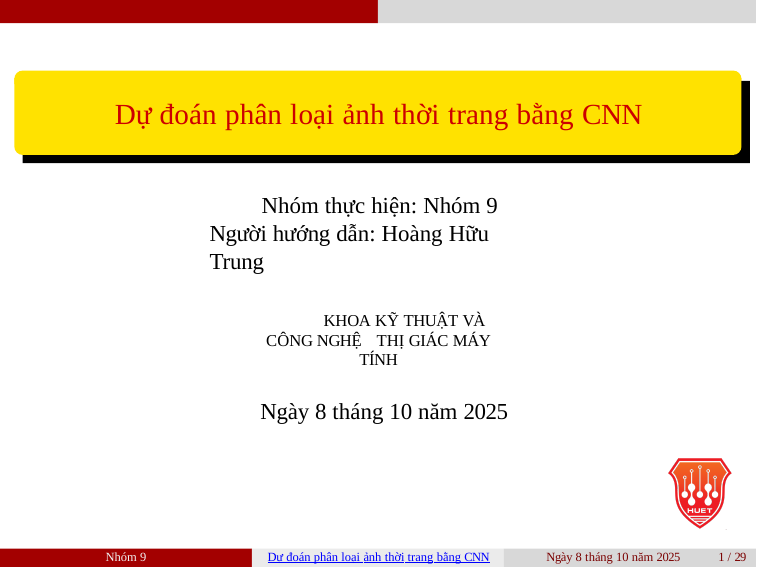

# Dự đoán phân loại ảnh thời trang bằng CNN
Nhóm thực hiện: Nhóm 9 Người hướng dẫn: Hoàng Hữu Trung

KHOA KỸ THUẬT VÀ CÔNG NGHỆ THỊ GIÁC MÁY TÍNH

Ngày 8 tháng 10 năm 2025
Nhóm 9
Dự đoán phân loại ảnh thời trang bằng CNN
Ngày 8 tháng 10 năm 2025
1 / 29